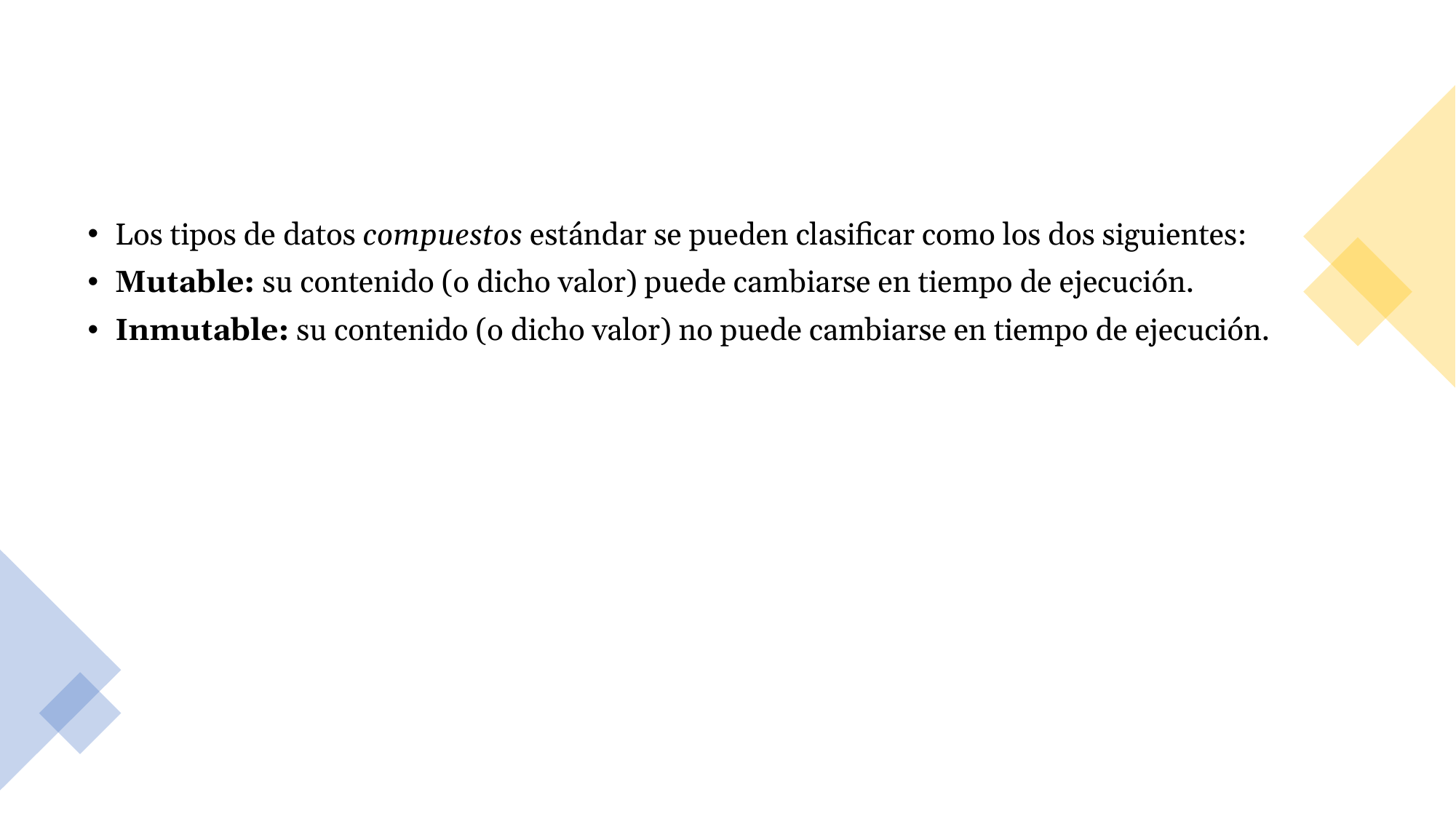

#

Los tipos de datos compuestos estándar se pueden clasificar como los dos siguientes:
Mutable: su contenido (o dicho valor) puede cambiarse en tiempo de ejecución.
Inmutable: su contenido (o dicho valor) no puede cambiarse en tiempo de ejecución.